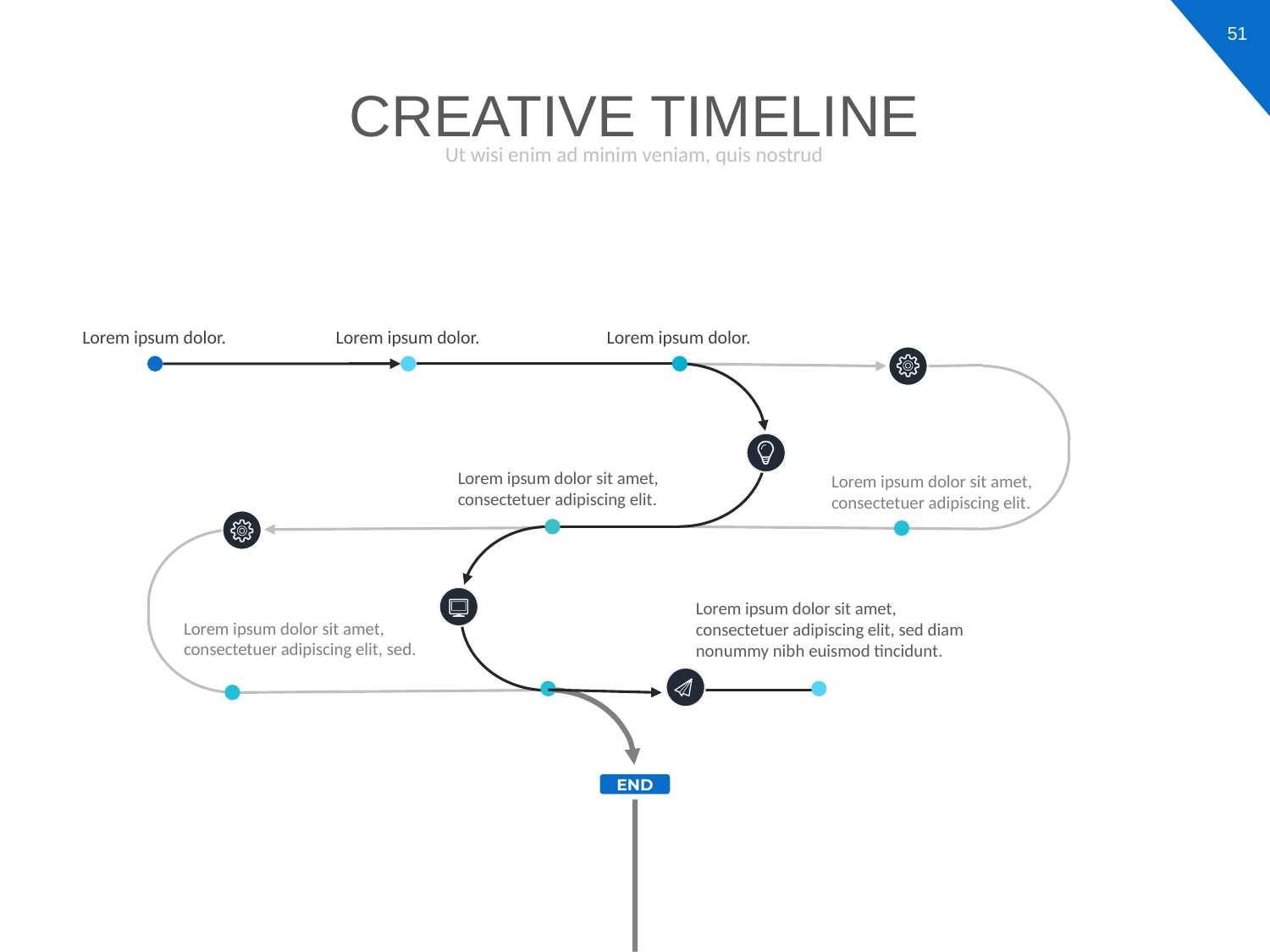

# CREATIVE TIMELINE
Ut wisi enim ad minim veniam, quis nostrud
Lorem ipsum dolor.
Lorem ipsum dolor.
Lorem ipsum dolor.

Lorem ipsum dolor sit amet, consectetuer adipiscing elit.
Lorem ipsum dolor sit amet, consectetuer adipiscing elit.

Lorem ipsum dolor sit amet, consectetuer adipiscing elit, sed diam nonummy nibh euismod tincidunt.

Lorem ipsum dolor sit amet, consectetuer adipiscing elit, sed.

END